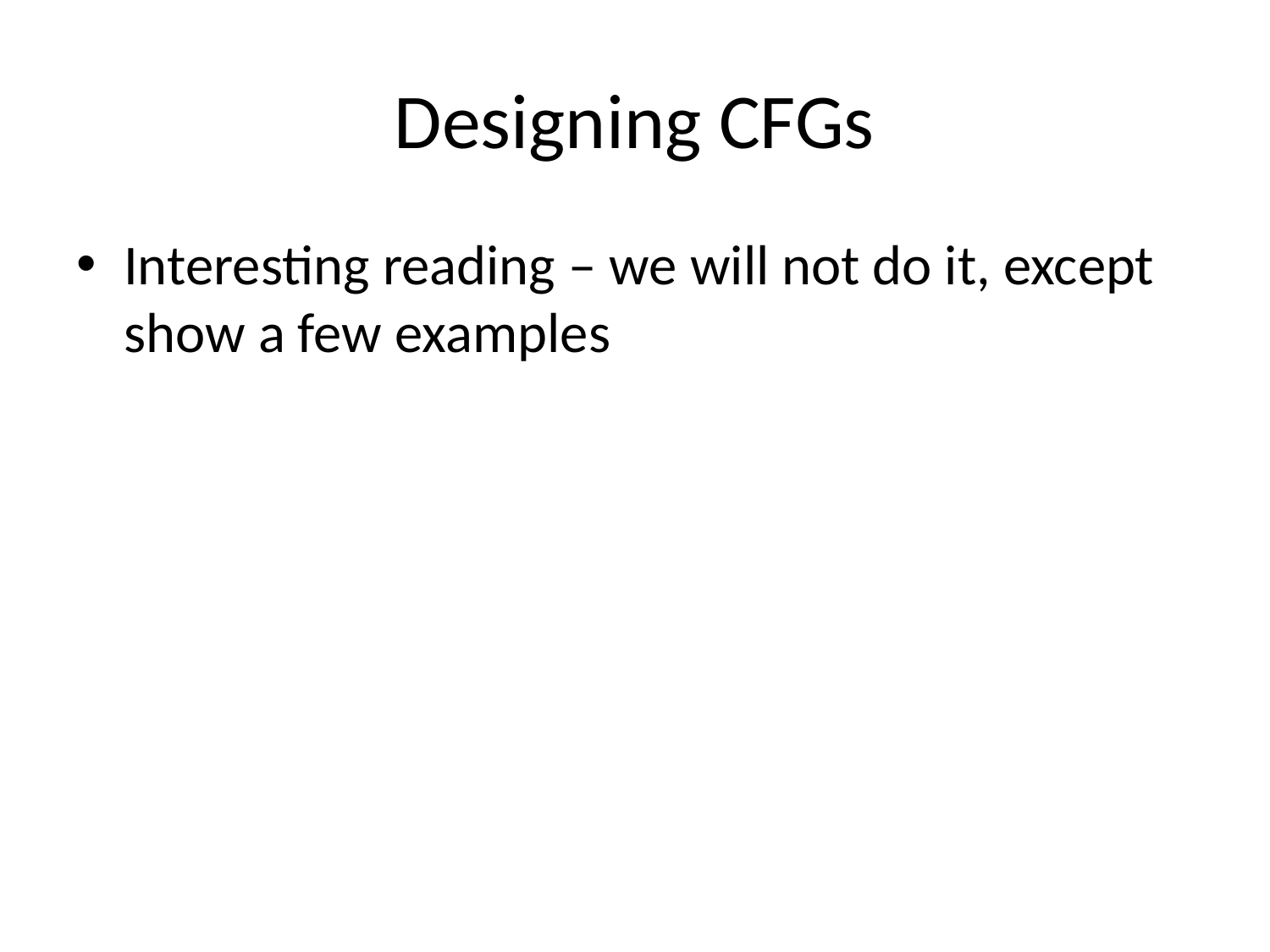

# Designing CFGs
Interesting reading – we will not do it, except show a few examples